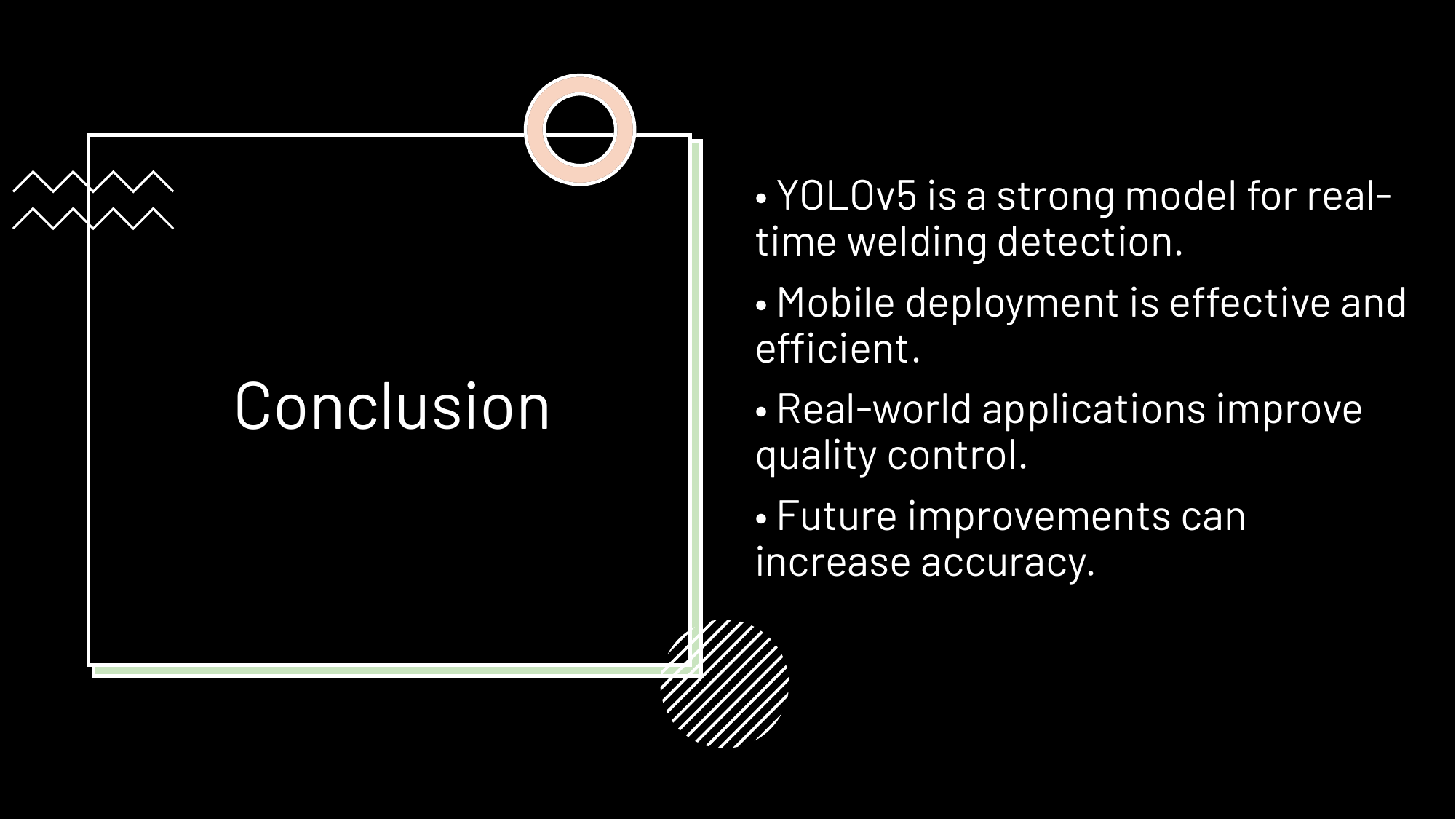

# Conclusion
• YOLOv5 is a strong model for real-time welding detection.
• Mobile deployment is effective and efficient.
• Real-world applications improve quality control.
• Future improvements can increase accuracy.